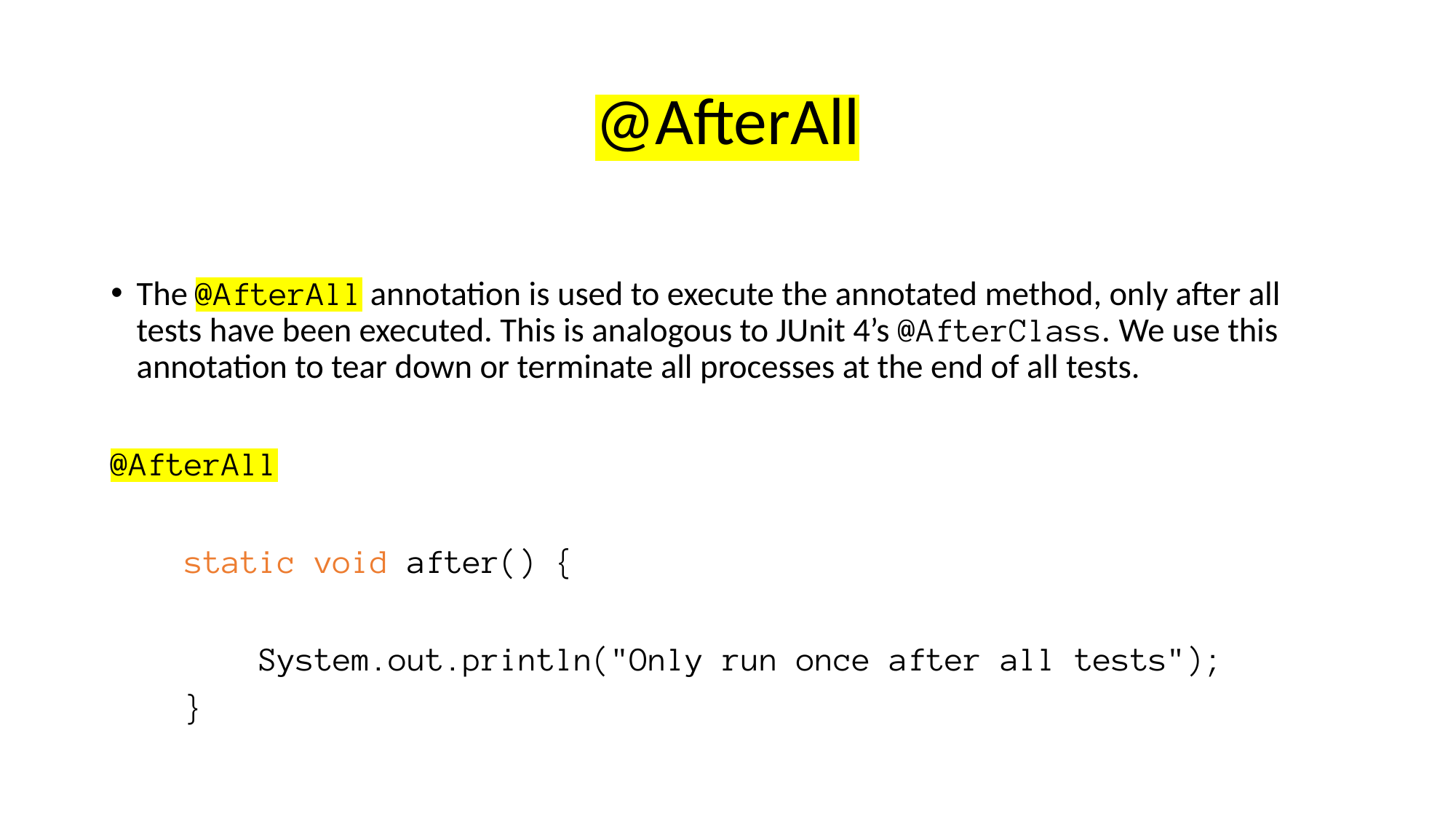

# @AfterAll

The @AfterAll annotation is used to execute the annotated method, only after all tests have been executed. This is analogous to JUnit 4’s @AfterClass. We use this annotation to tear down or terminate all processes at the end of all tests.

@AfterAll

    static void after() {

        System.out.println("Only run once after all tests");
    }